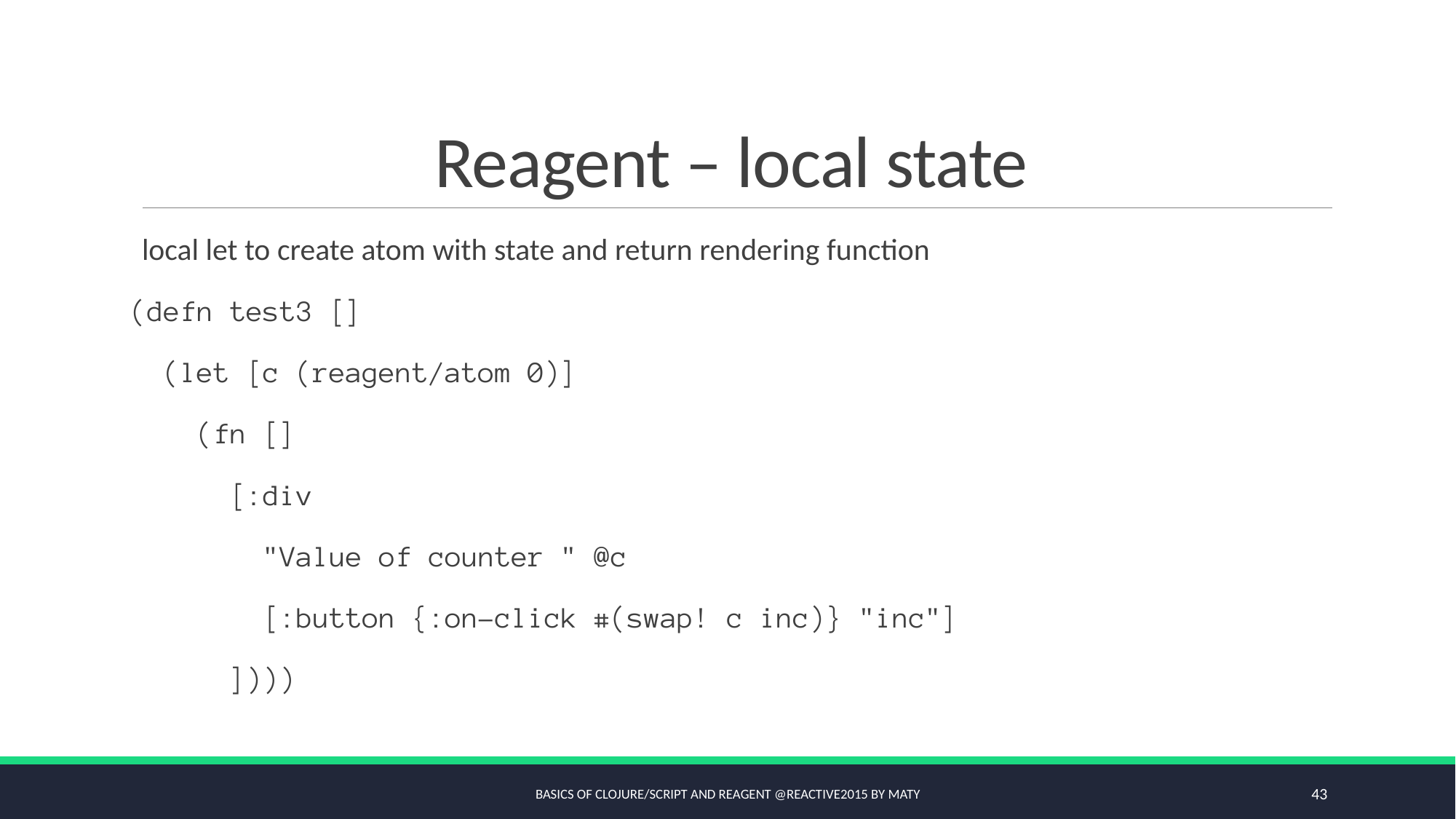

# Reagent – local state
local let to create atom with state and return rendering function
(defn test3 []
  (let [c (reagent/atom 0)]
    (fn []
      [:div
        "Value of counter " @c
        [:button {:on-click #(swap! c inc)} "inc"]
      ])))
Basics of Clojure/script and Reagent @Reactive2015 by Maty
43